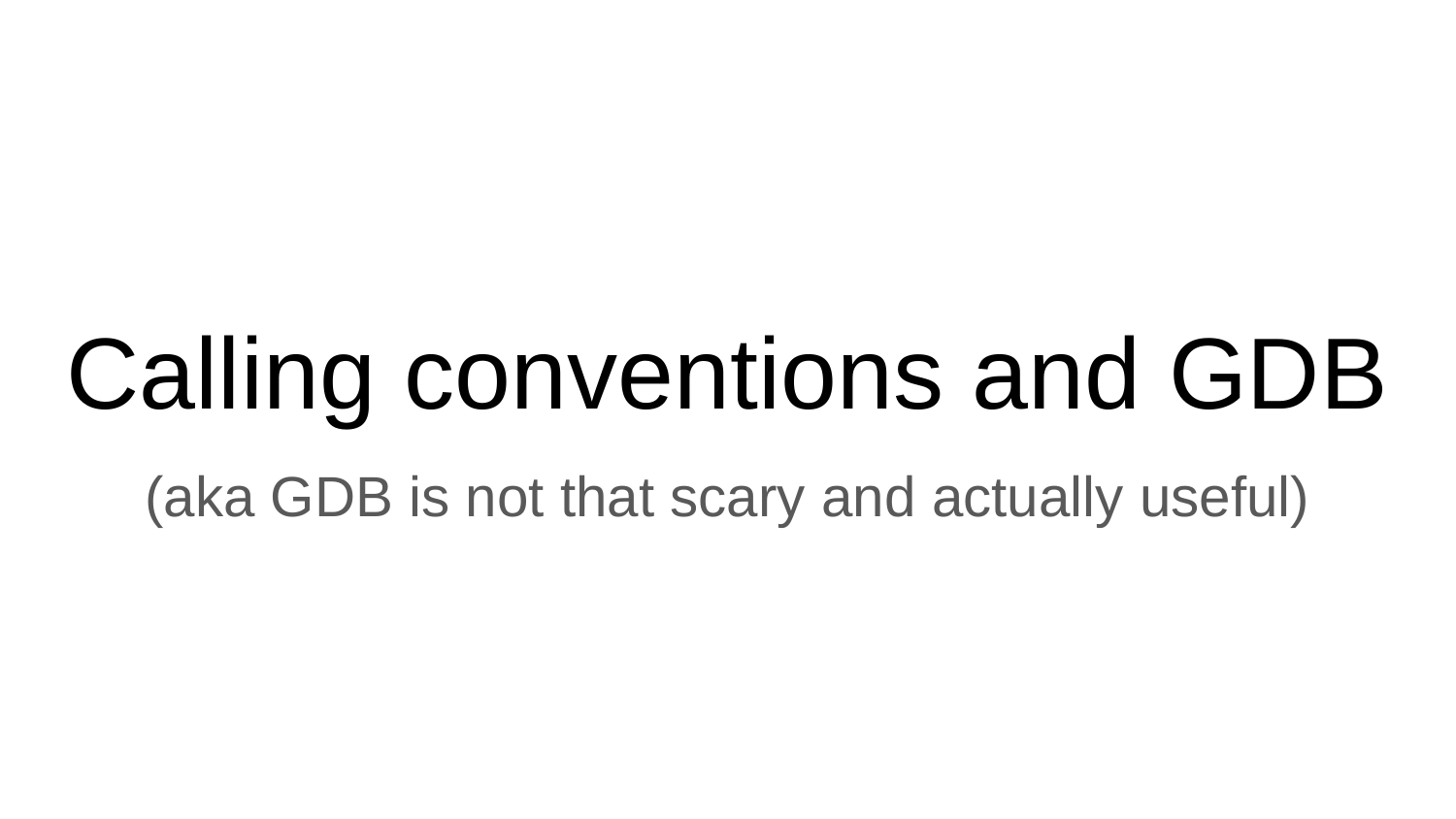

# Calling conventions and GDB
(aka GDB is not that scary and actually useful)